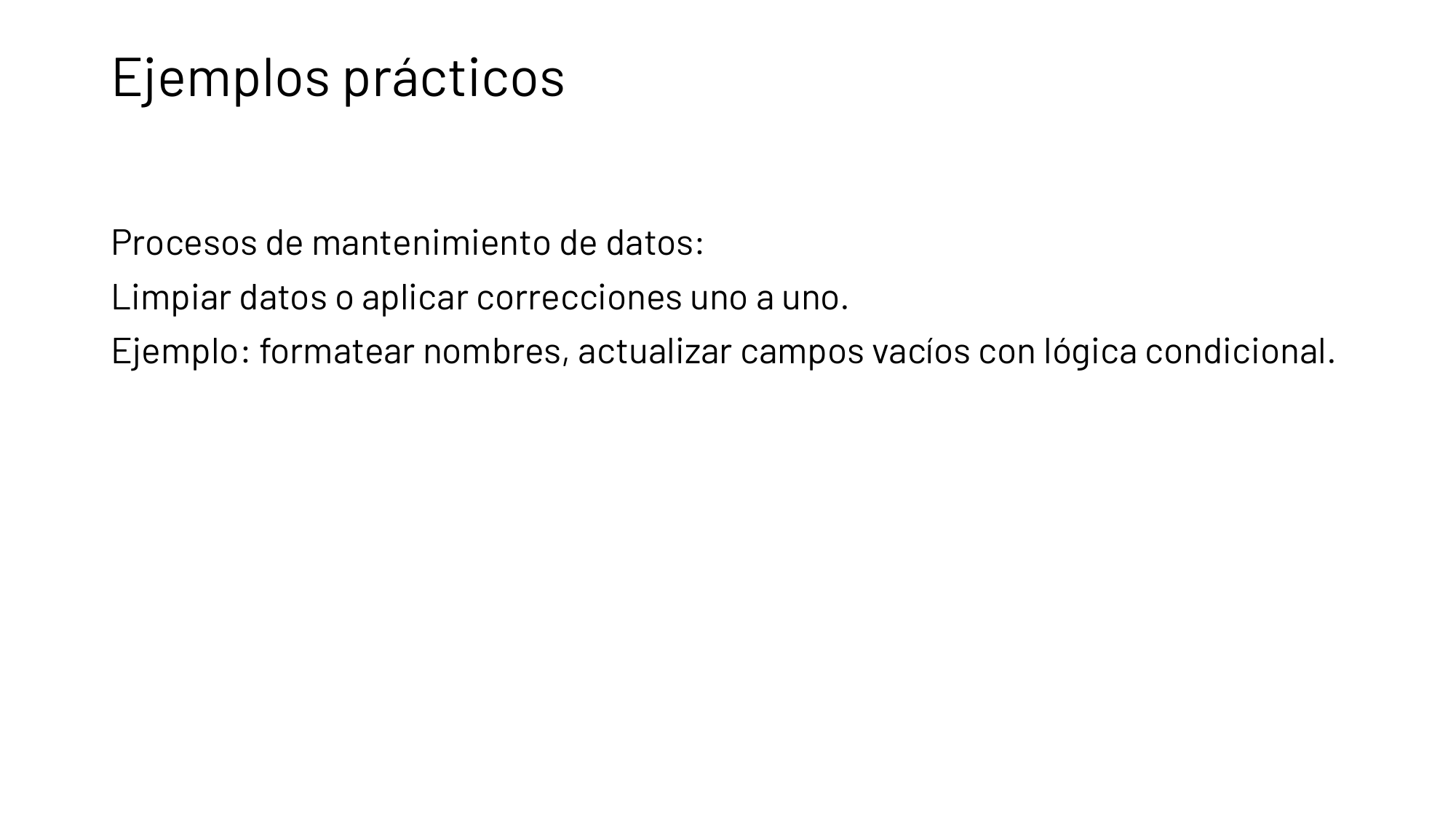

# Ejemplos prácticos
Procesos de mantenimiento de datos:
Limpiar datos o aplicar correcciones uno a uno.
Ejemplo: formatear nombres, actualizar campos vacíos con lógica condicional.